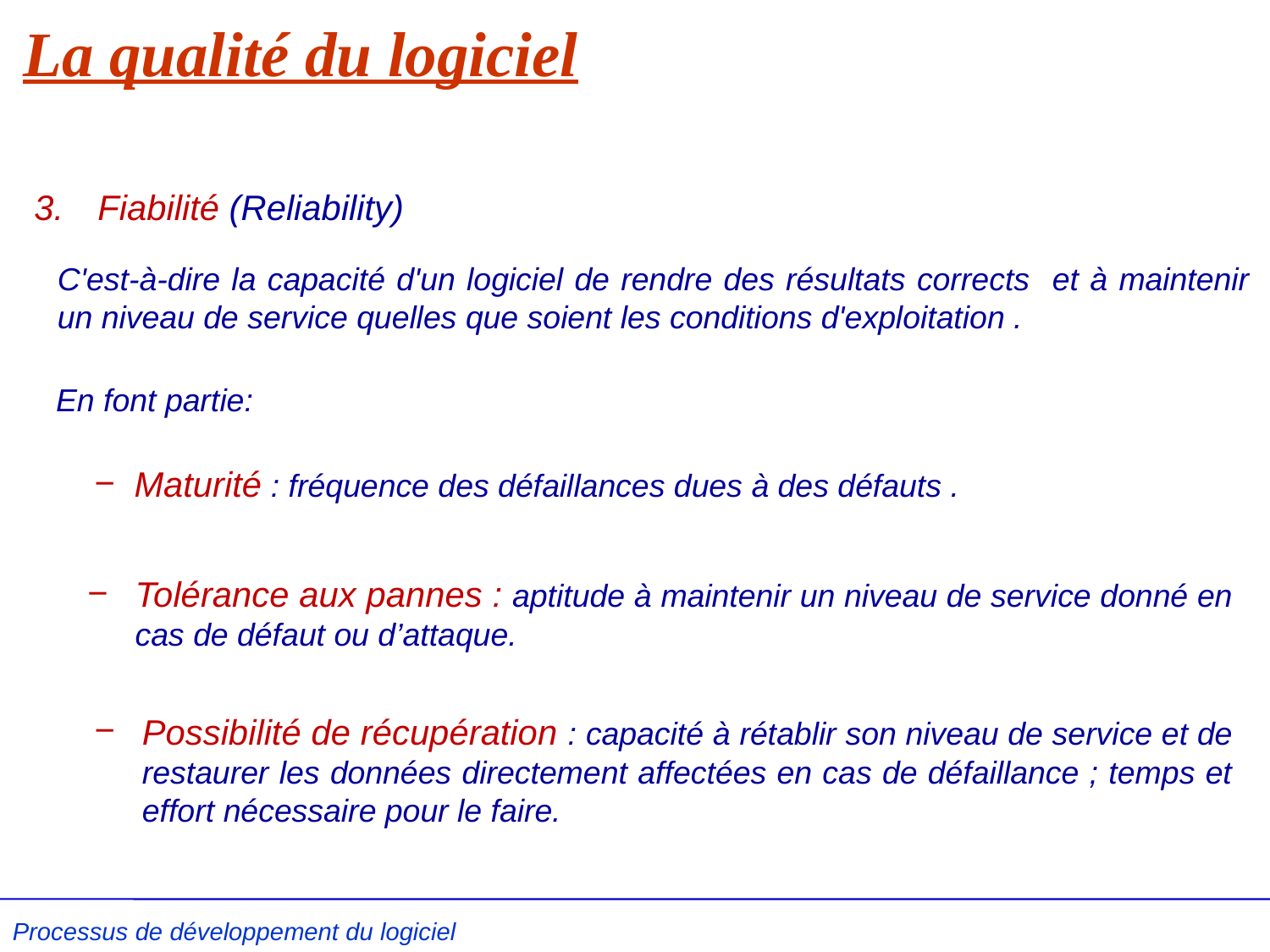

# La qualité du logiciel
Fiabilité (Reliability)
C'est-à-dire la capacité d'un logiciel de rendre des résultats corrects  et à maintenir un niveau de service quelles que soient les conditions d'exploitation .
En font partie:
Maturité : fréquence des défaillances dues à des défauts .
Tolérance aux pannes : aptitude à maintenir un niveau de service donné en cas de défaut ou d’attaque.
Possibilité de récupération : capacité à rétablir son niveau de service et de restaurer les données directement affectées en cas de défaillance ; temps et effort nécessaire pour le faire.

Processus de développement du logiciel                                                                                                            L .Kzaz